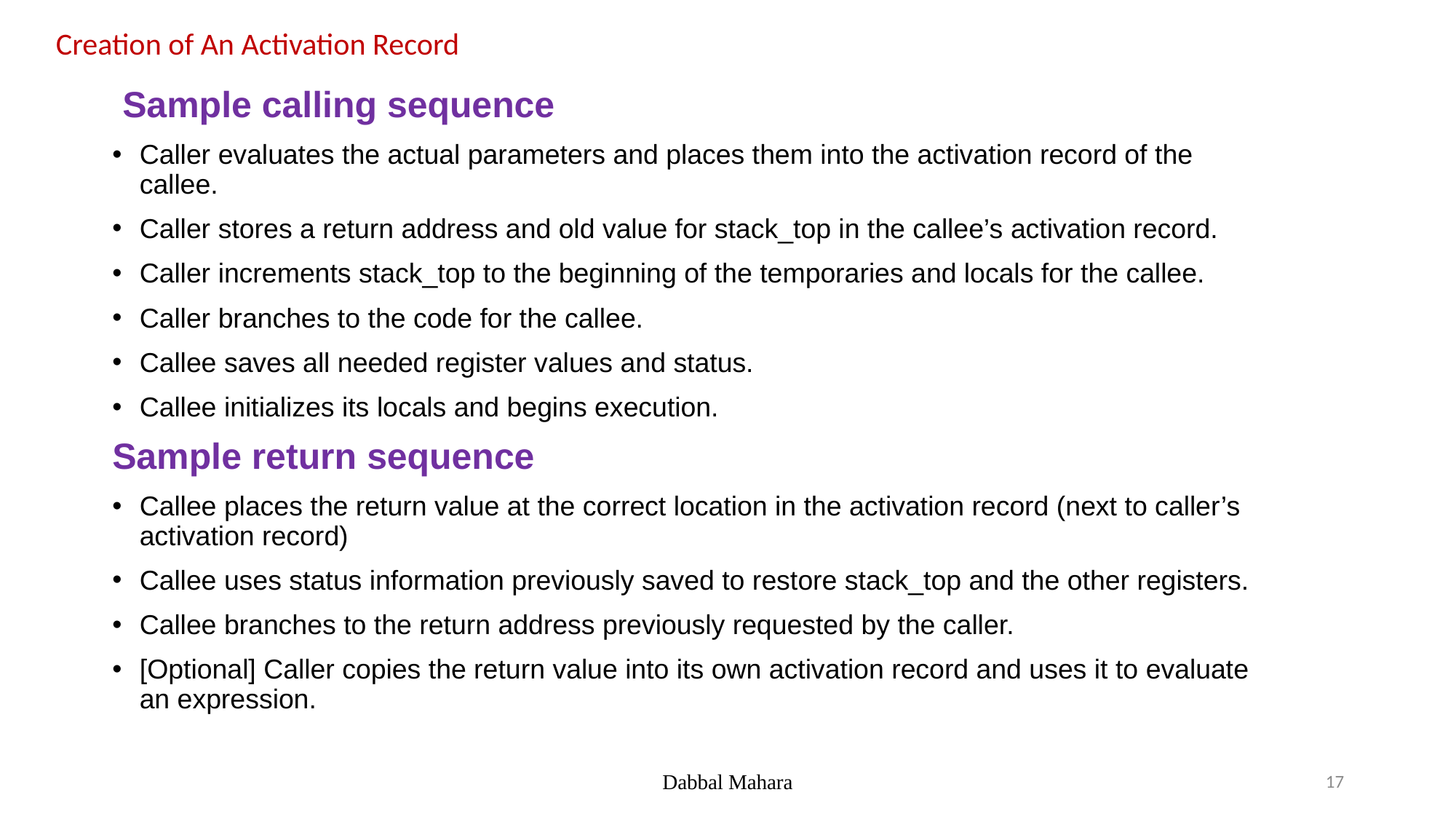

Creation of An Activation Record
 Sample calling sequence
Caller evaluates the actual parameters and places them into the activation record of the callee.
Caller stores a return address and old value for stack_top in the callee’s activation record.
Caller increments stack_top to the beginning of the temporaries and locals for the callee.
Caller branches to the code for the callee.
Callee saves all needed register values and status.
Callee initializes its locals and begins execution.
Sample return sequence
Callee places the return value at the correct location in the activation record (next to caller’s activation record)
Callee uses status information previously saved to restore stack_top and the other registers.
Callee branches to the return address previously requested by the caller.
[Optional] Caller copies the return value into its own activation record and uses it to evaluate an expression.
Dabbal Mahara
17